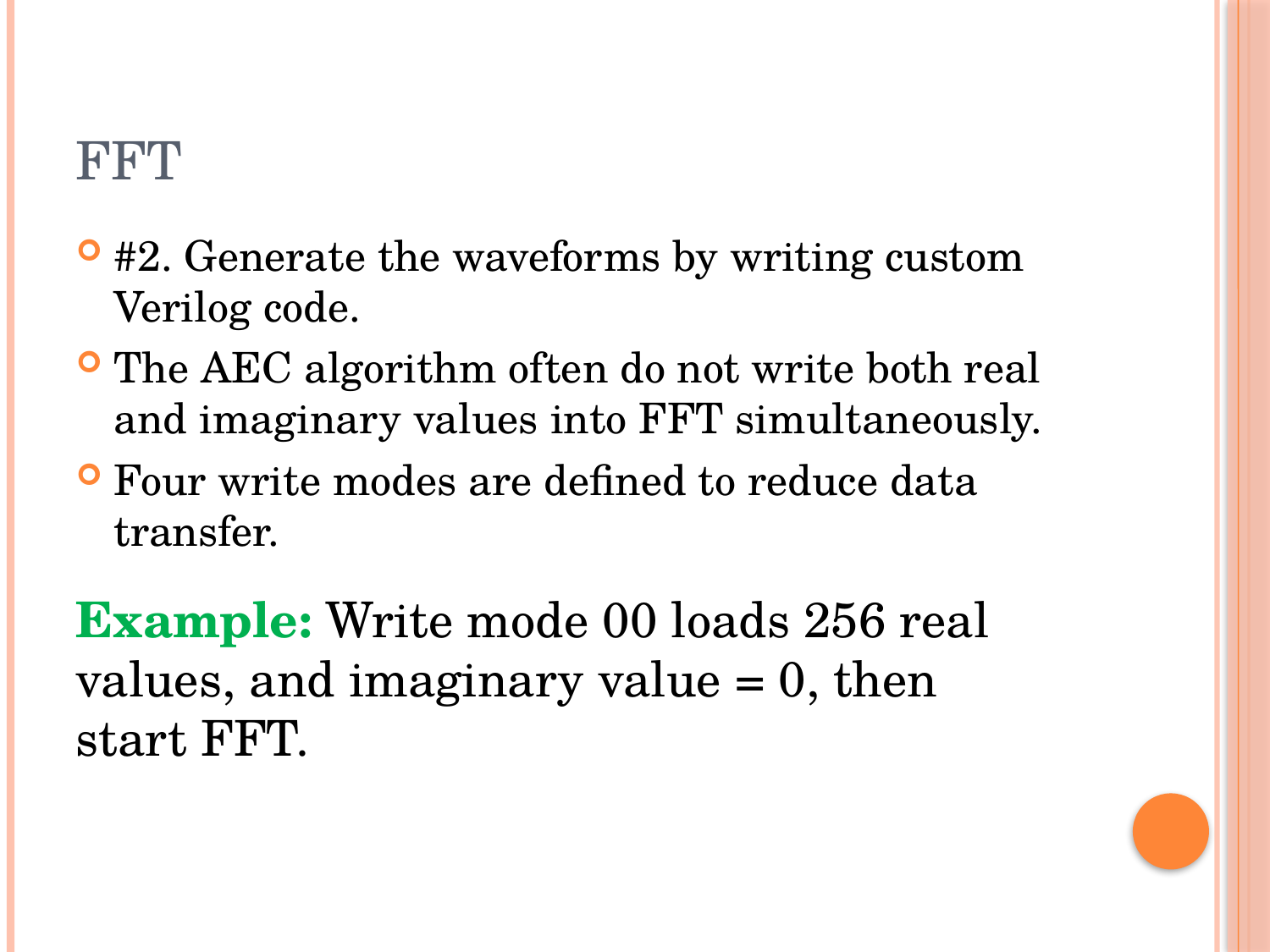

# FFT
#2. Generate the waveforms by writing custom Verilog code.
The AEC algorithm often do not write both real and imaginary values into FFT simultaneously.
Four write modes are defined to reduce data transfer.
Example: Write mode 00 loads 256 real values, and imaginary value = 0, then start FFT.